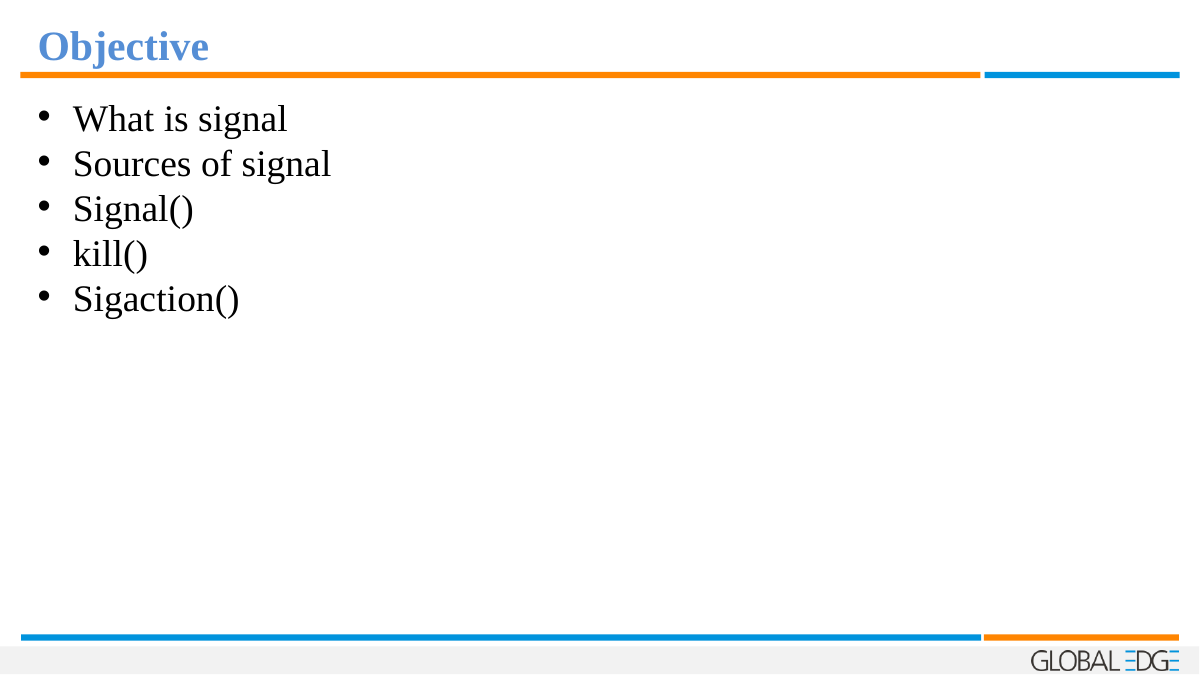

Objective
What is signal
Sources of signal
Signal()
kill()
Sigaction()